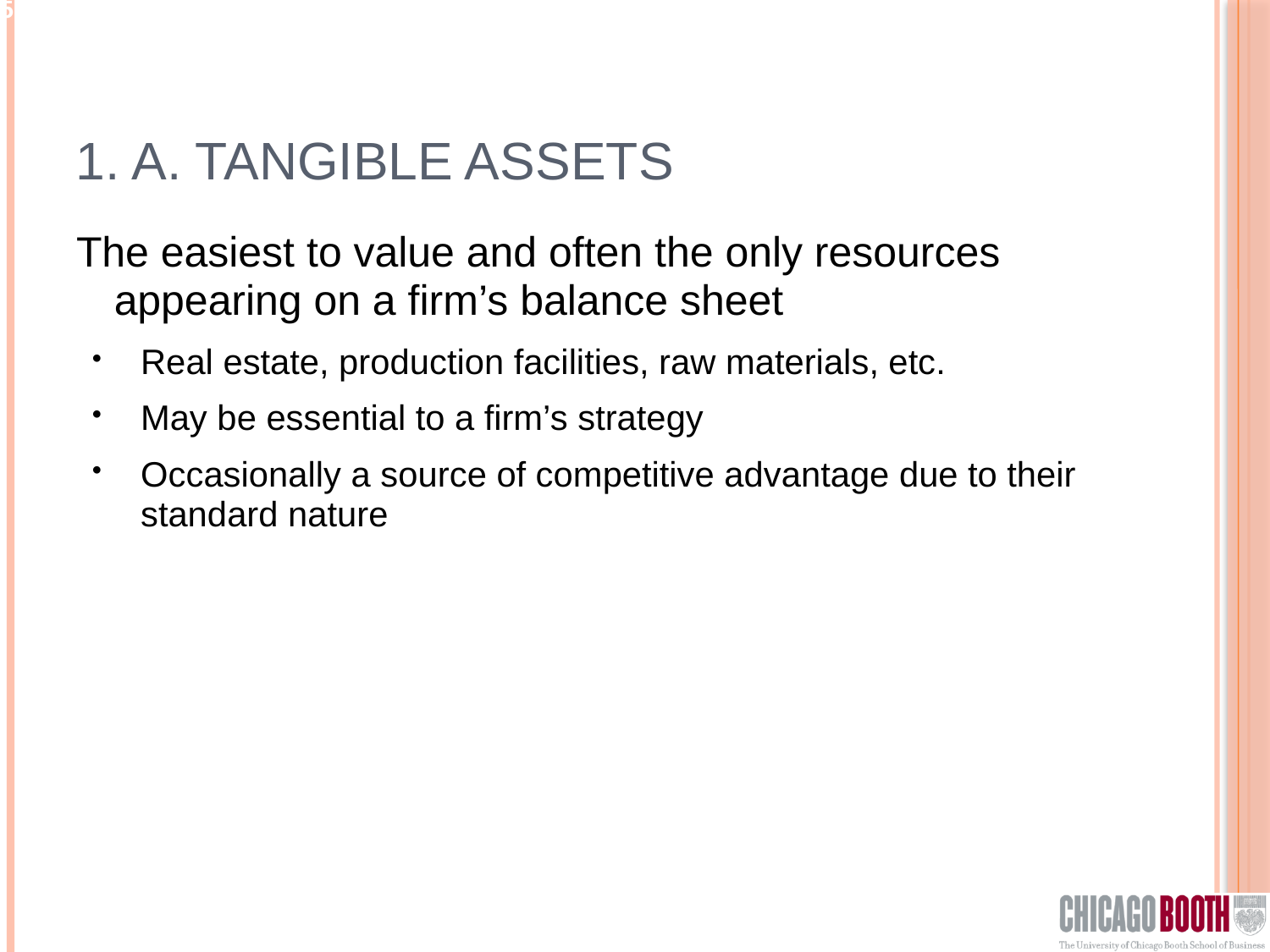

# 1. a. Tangible Assets
The easiest to value and often the only resources appearing on a firm’s balance sheet
Real estate, production facilities, raw materials, etc.
May be essential to a firm’s strategy
Occasionally a source of competitive advantage due to their standard nature

15